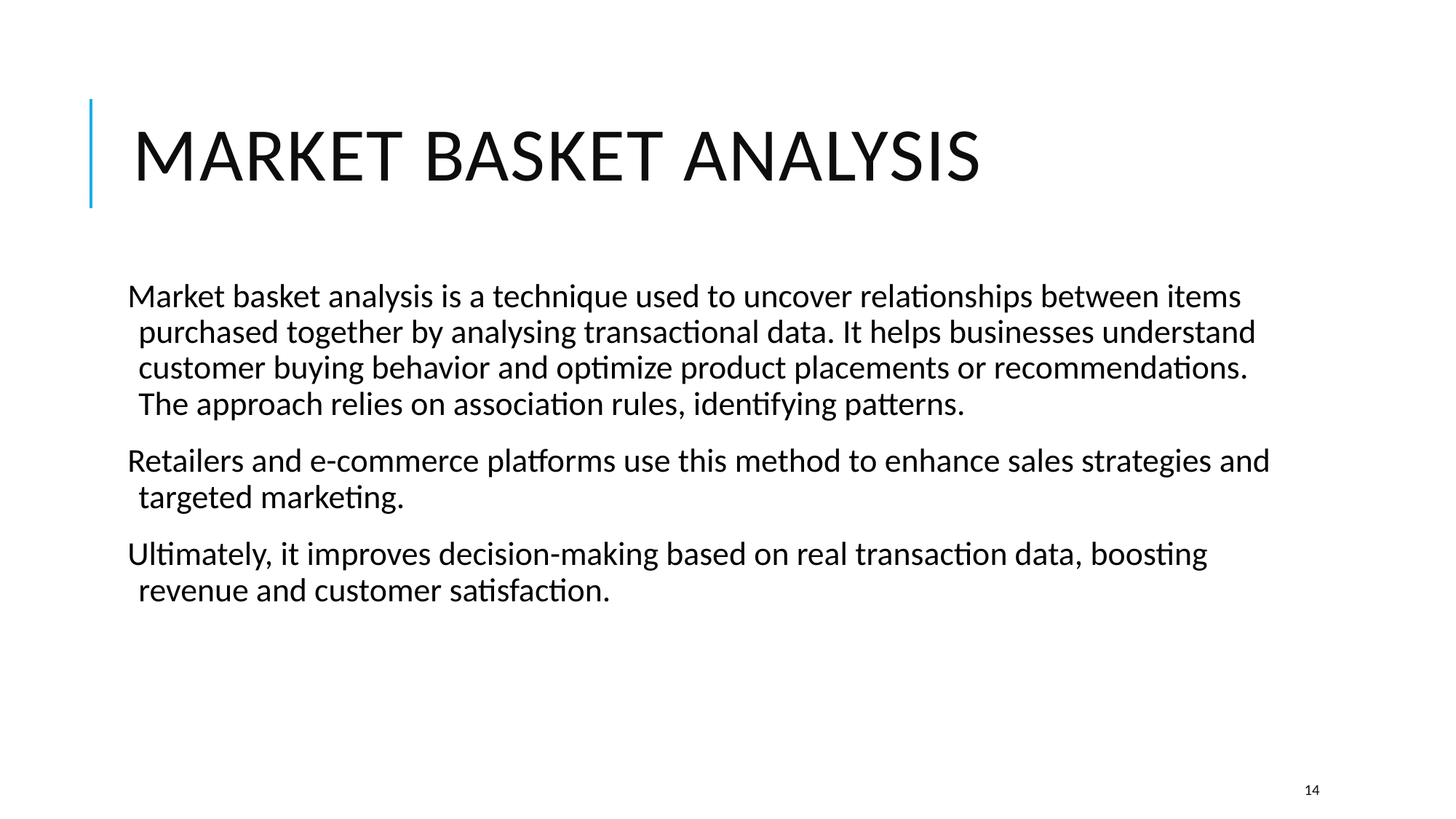

# MARKET BASKET Analysis
Market basket analysis is a technique used to uncover relationships between items purchased together by analysing transactional data. It helps businesses understand customer buying behavior and optimize product placements or recommendations. The approach relies on association rules, identifying patterns.
Retailers and e-commerce platforms use this method to enhance sales strategies and targeted marketing.
Ultimately, it improves decision-making based on real transaction data, boosting revenue and customer satisfaction.
14